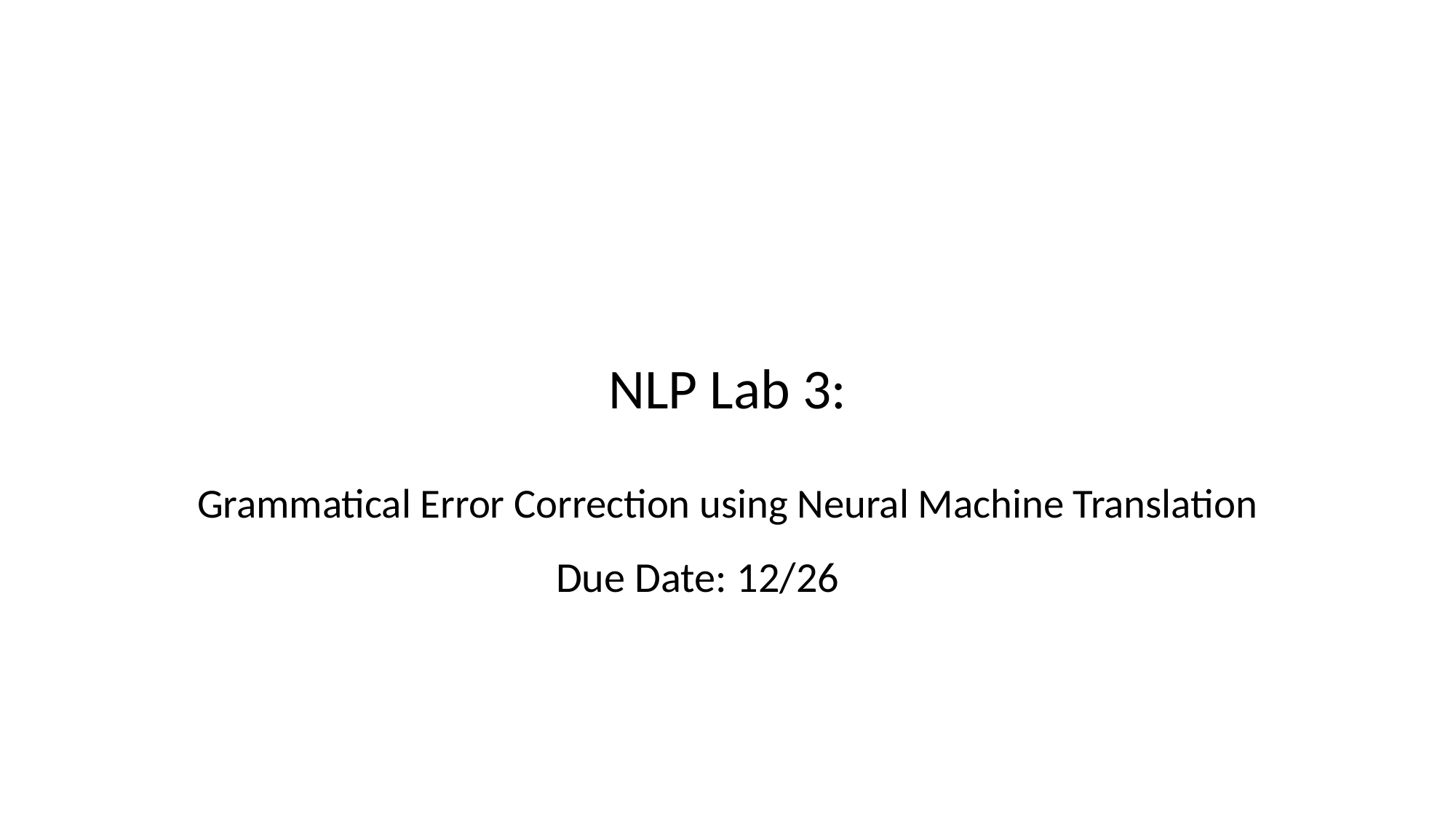

# NLP Lab 3: Grammatical Error Correction using Neural Machine Translation
Due Date: 12/26